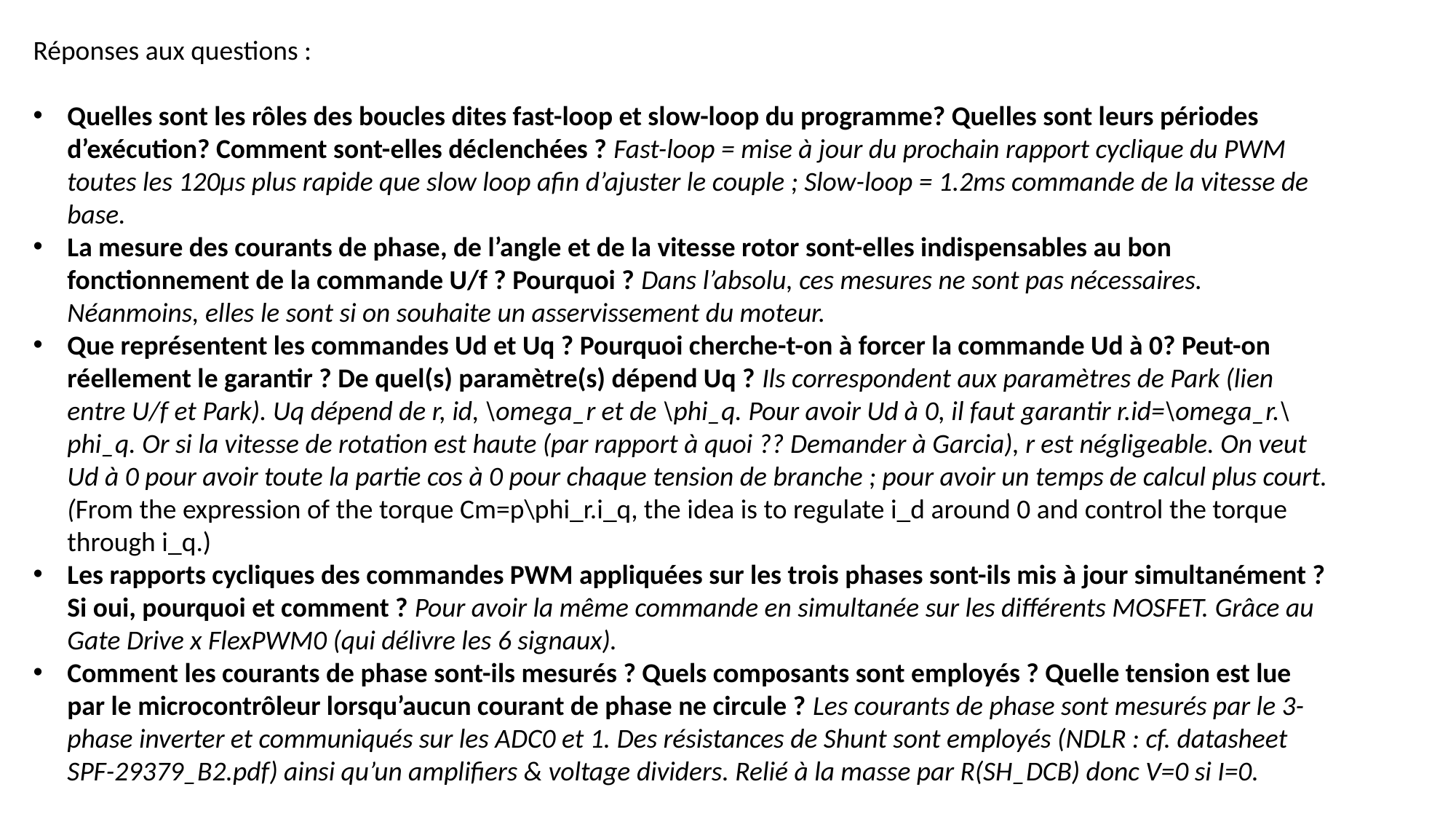

Réponses aux questions :

Quelles sont les rôles des boucles dites fast-loop et slow-loop du programme? Quelles sont leurs périodes d’exécution? Comment sont-elles déclenchées ? Fast-loop = mise à jour du prochain rapport cyclique du PWM toutes les 120µs plus rapide que slow loop afin d’ajuster le couple ; Slow-loop = 1.2ms commande de la vitesse de base.
La mesure des courants de phase, de l’angle et de la vitesse rotor sont-elles indispensables au bon fonctionnement de la commande U/f ? Pourquoi ? Dans l’absolu, ces mesures ne sont pas nécessaires. Néanmoins, elles le sont si on souhaite un asservissement du moteur.
Que représentent les commandes Ud et Uq ? Pourquoi cherche-t-on à forcer la commande Ud à 0? Peut-on réellement le garantir ? De quel(s) paramètre(s) dépend Uq ? Ils correspondent aux paramètres de Park (lien entre U/f et Park). Uq dépend de r, id, \omega_r et de \phi_q. Pour avoir Ud à 0, il faut garantir r.id=\omega_r.\phi_q. Or si la vitesse de rotation est haute (par rapport à quoi ?? Demander à Garcia), r est négligeable. On veut Ud à 0 pour avoir toute la partie cos à 0 pour chaque tension de branche ; pour avoir un temps de calcul plus court. (From the expression of the torque Cm=p\phi_r.i_q, the idea is to regulate i_d around 0 and control the torque through i_q.)
Les rapports cycliques des commandes PWM appliquées sur les trois phases sont-ils mis à jour simultanément ? Si oui, pourquoi et comment ? Pour avoir la même commande en simultanée sur les différents MOSFET. Grâce au Gate Drive x FlexPWM0 (qui délivre les 6 signaux).
Comment les courants de phase sont-ils mesurés ? Quels composants sont employés ? Quelle tension est lue par le microcontrôleur lorsqu’aucun courant de phase ne circule ? Les courants de phase sont mesurés par le 3-phase inverter et communiqués sur les ADC0 et 1. Des résistances de Shunt sont employés (NDLR : cf. datasheet SPF-29379_B2.pdf) ainsi qu’un amplifiers & voltage dividers. Relié à la masse par R(SH_DCB) donc V=0 si I=0.